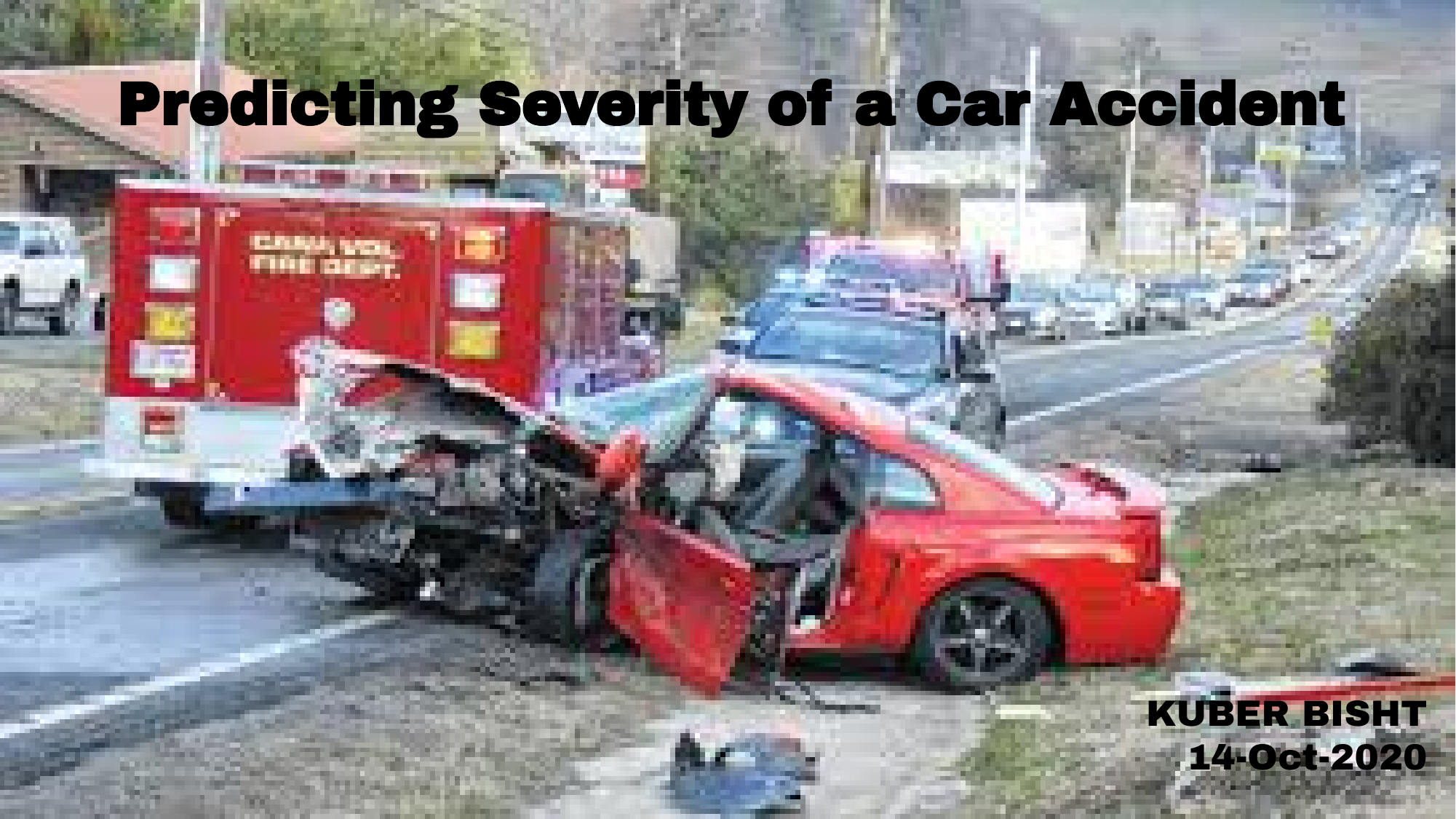

Predicting Severity of a Car Accident
KUBER BISHT
14-Oct-2020